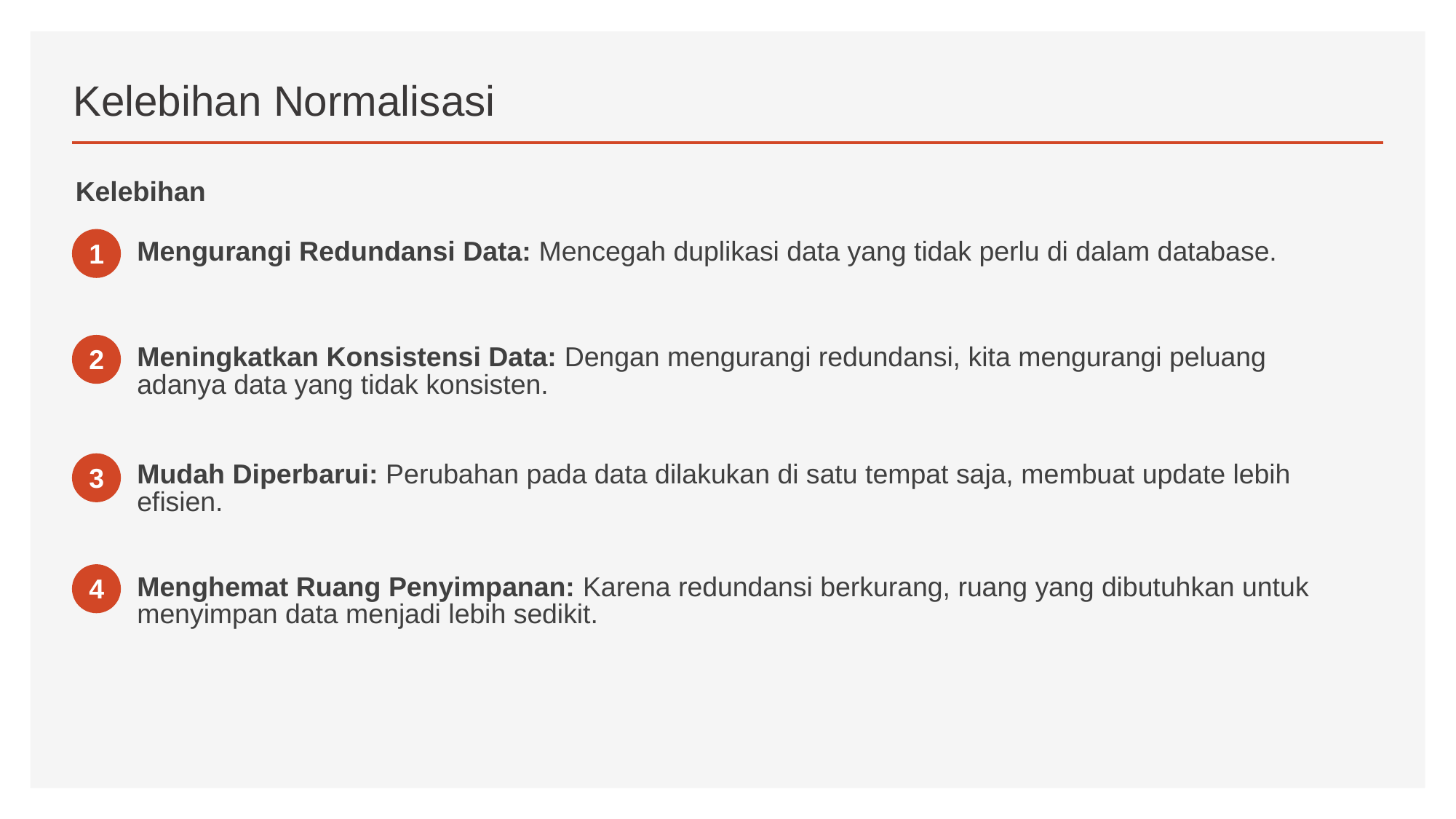

# Kelebihan Normalisasi
Kelebihan

1
Mengurangi Redundansi Data: Mencegah duplikasi data yang tidak perlu di dalam database.

2
Meningkatkan Konsistensi Data: Dengan mengurangi redundansi, kita mengurangi peluang adanya data yang tidak konsisten.

3
Mudah Diperbarui: Perubahan pada data dilakukan di satu tempat saja, membuat update lebih efisien.

4
Menghemat Ruang Penyimpanan: Karena redundansi berkurang, ruang yang dibutuhkan untuk menyimpan data menjadi lebih sedikit.